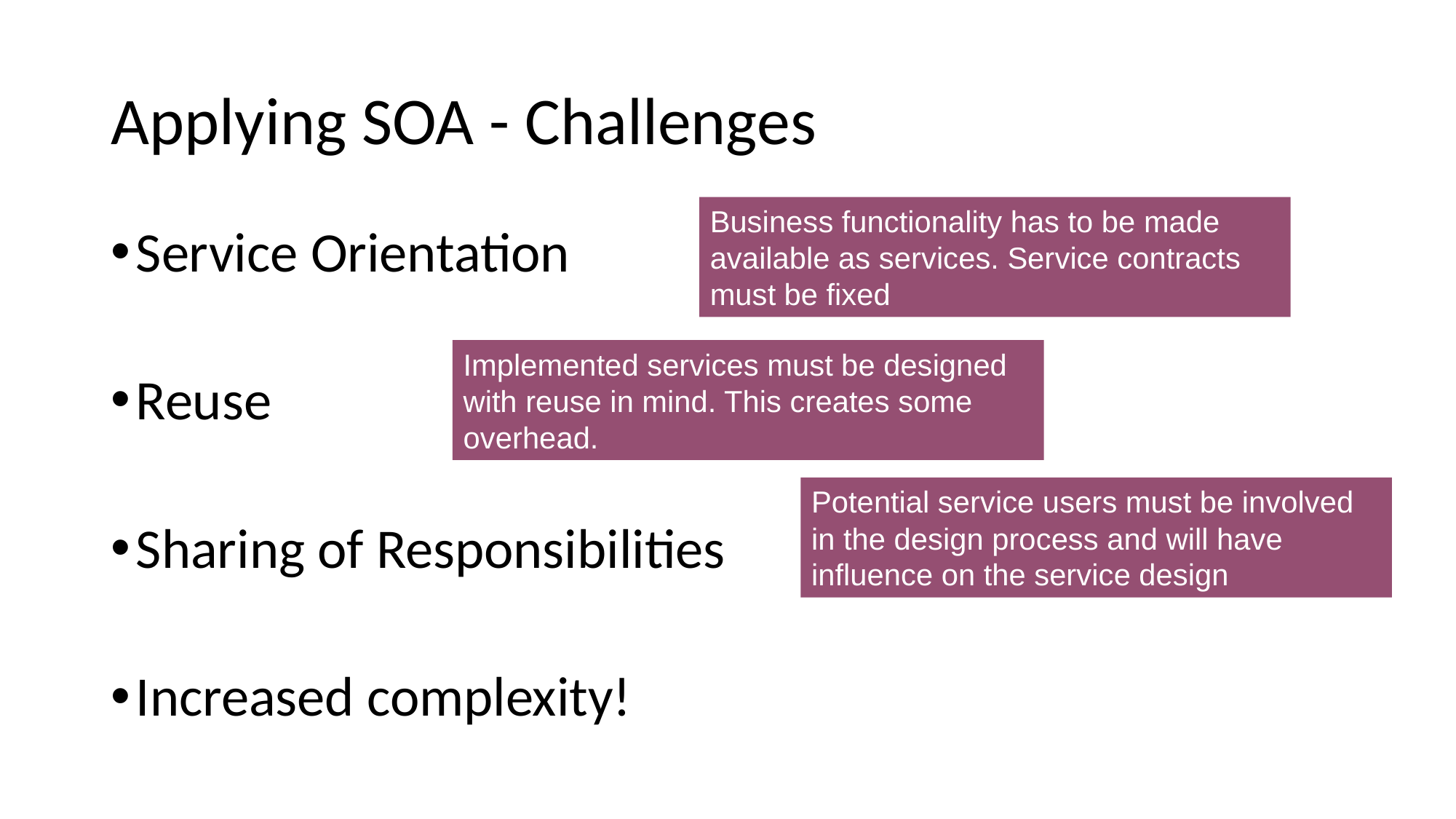

# Applying SOA - Challenges
Business functionality has to be made available as services. Service contracts must be fixed
Service Orientation

Reuse

Sharing of Responsibilities

Increased complexity!
Implemented services must be designed with reuse in mind. This creates some overhead.
Potential service users must be involved in the design process and will have influence on the service design